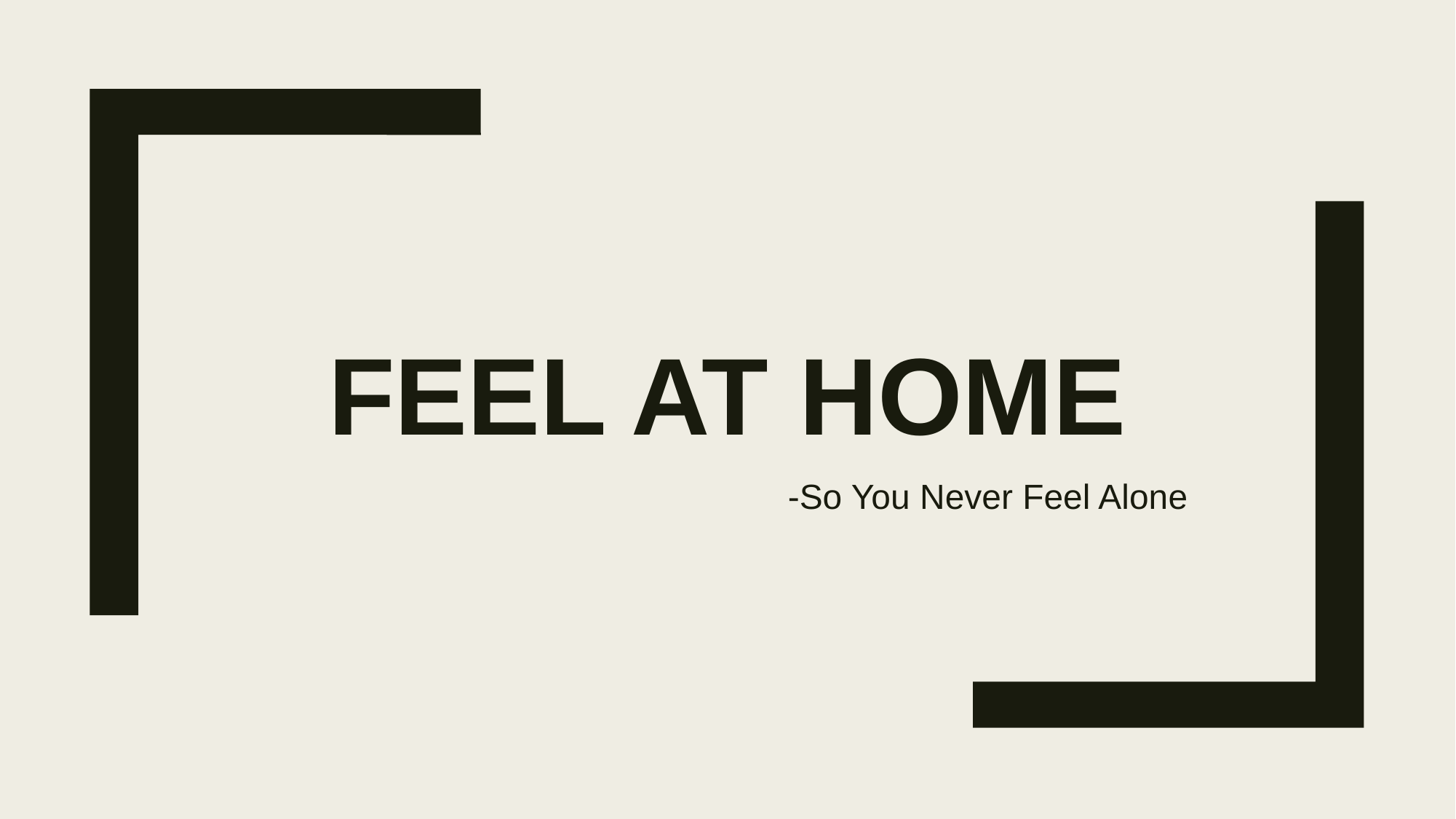

# Feel at home
-So You Never Feel Alone